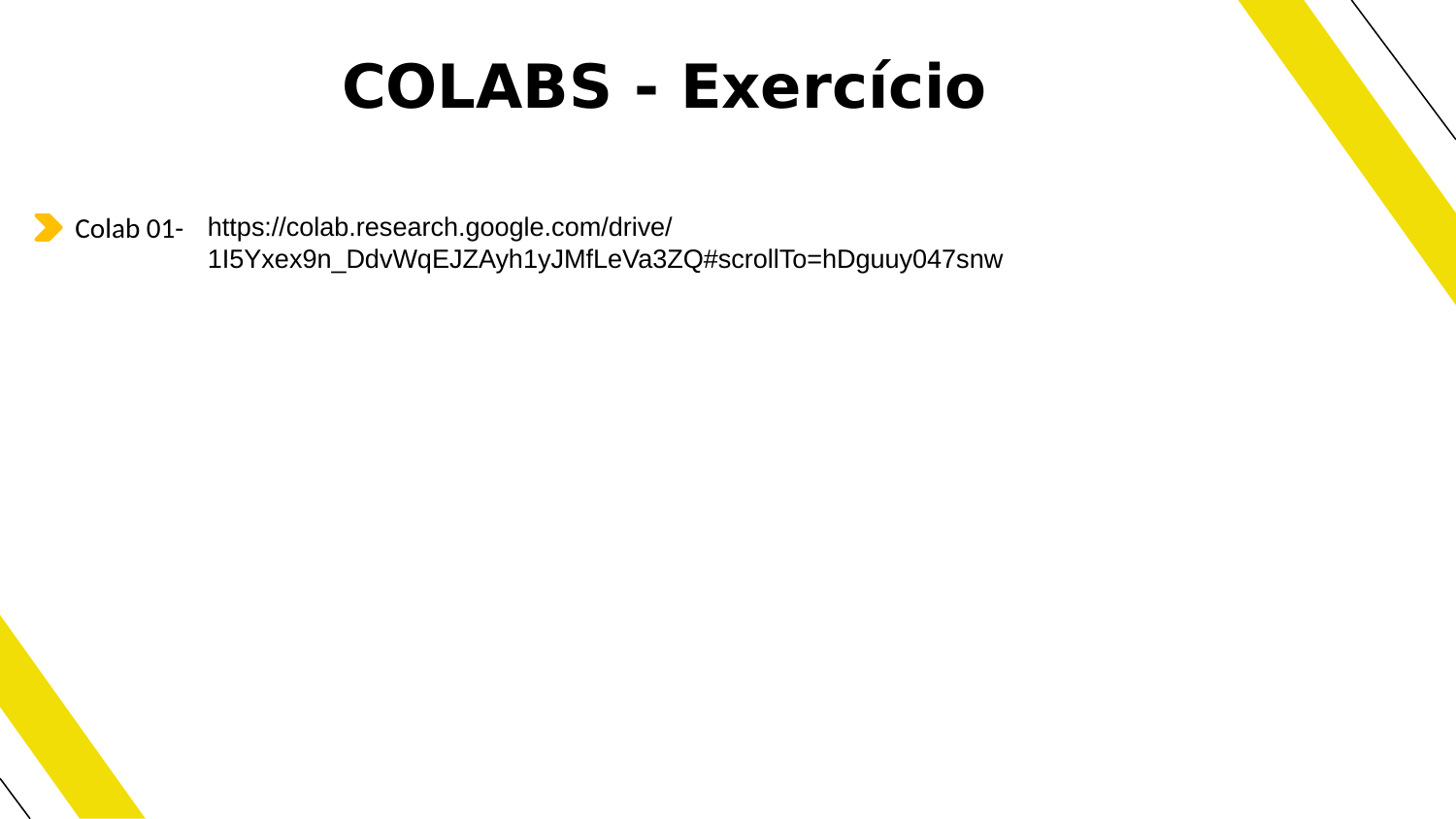

# COLABS - Exercício
https://colab.research.google.com/drive/1I5Yxex9n_DdvWqEJZAyh1yJMfLeVa3ZQ#scrollTo=hDguuy047snw
Colab 01-